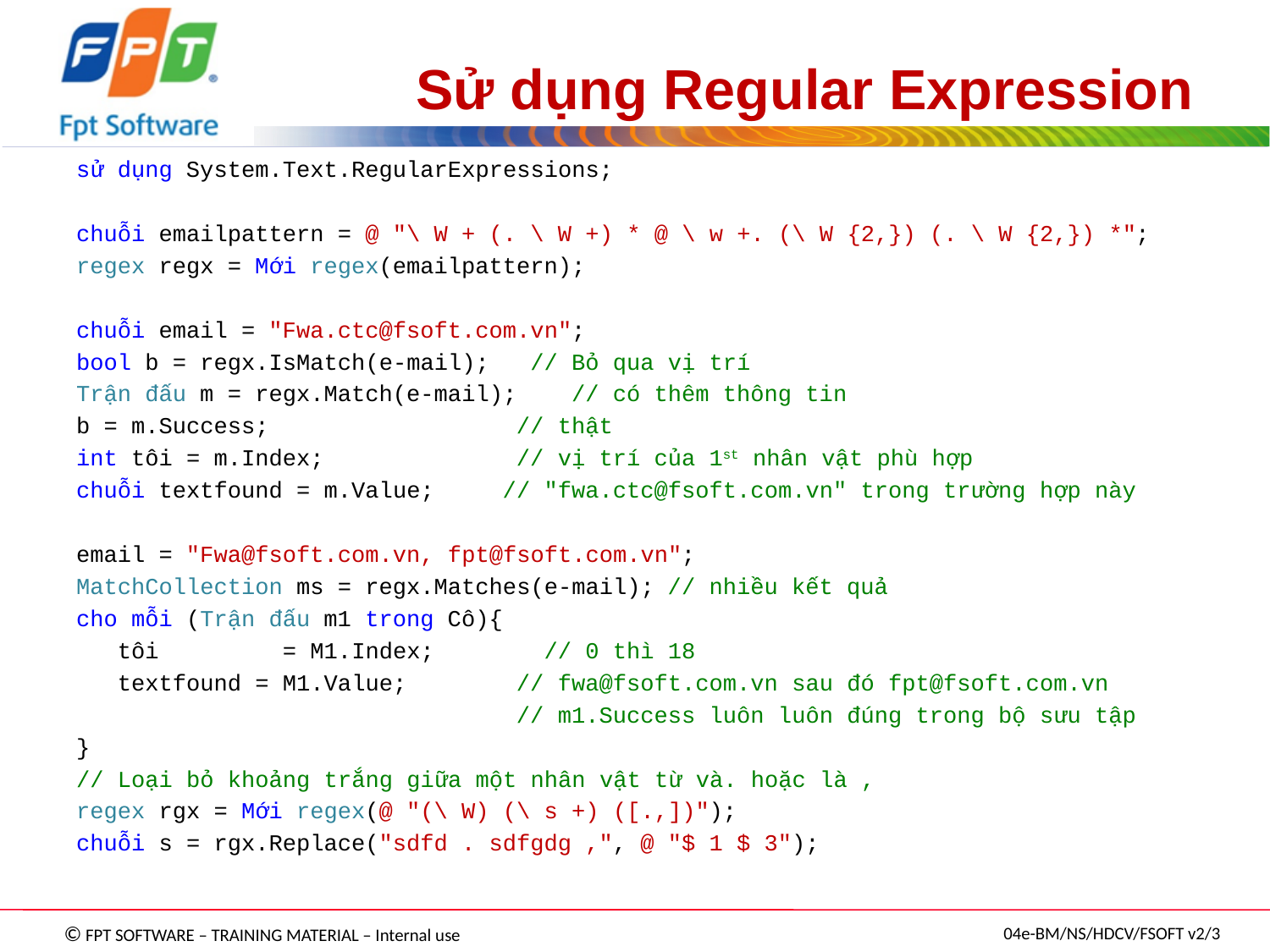

# Sử dụng Regular Expression
sử dụng System.Text.RegularExpressions;

chuỗi emailpattern = @ "\ W + (. \ W +) * @ \ w +. (\ W {2,}) (. \ W {2,}) *";
regex regx = Mới regex(emailpattern);

chuỗi email = "Fwa.ctc@fsoft.com.vn";
bool b = regx.IsMatch(e-mail);   // Bỏ qua vị trí
Trận đấu m = regx.Match(e-mail);    // có thêm thông tin
b = m.Success;                  // thật
int tôi = m.Index;              // vị trí của 1st nhân vật phù hợp
chuỗi textfound = m.Value;     // "fwa.ctc@fsoft.com.vn" trong trường hợp này

email = "Fwa@fsoft.com.vn, fpt@fsoft.com.vn";
MatchCollection ms = regx.Matches(e-mail); // nhiều kết quả
cho mỗi (Trận đấu m1 trong Cô){
   tôi         = M1.Index;        // 0 thì 18
   textfound = M1.Value;        // fwa@fsoft.com.vn sau đó fpt@fsoft.com.vn
                                // m1.Success luôn luôn đúng trong bộ sưu tập
}
// Loại bỏ khoảng trắng giữa một nhân vật từ và. hoặc là ,
regex rgx = Mới regex(@ "(\ W) (\ s +) ([.,])");
chuỗi s = rgx.Replace("sdfd . sdfgdg ,", @ "$ 1 $ 3");